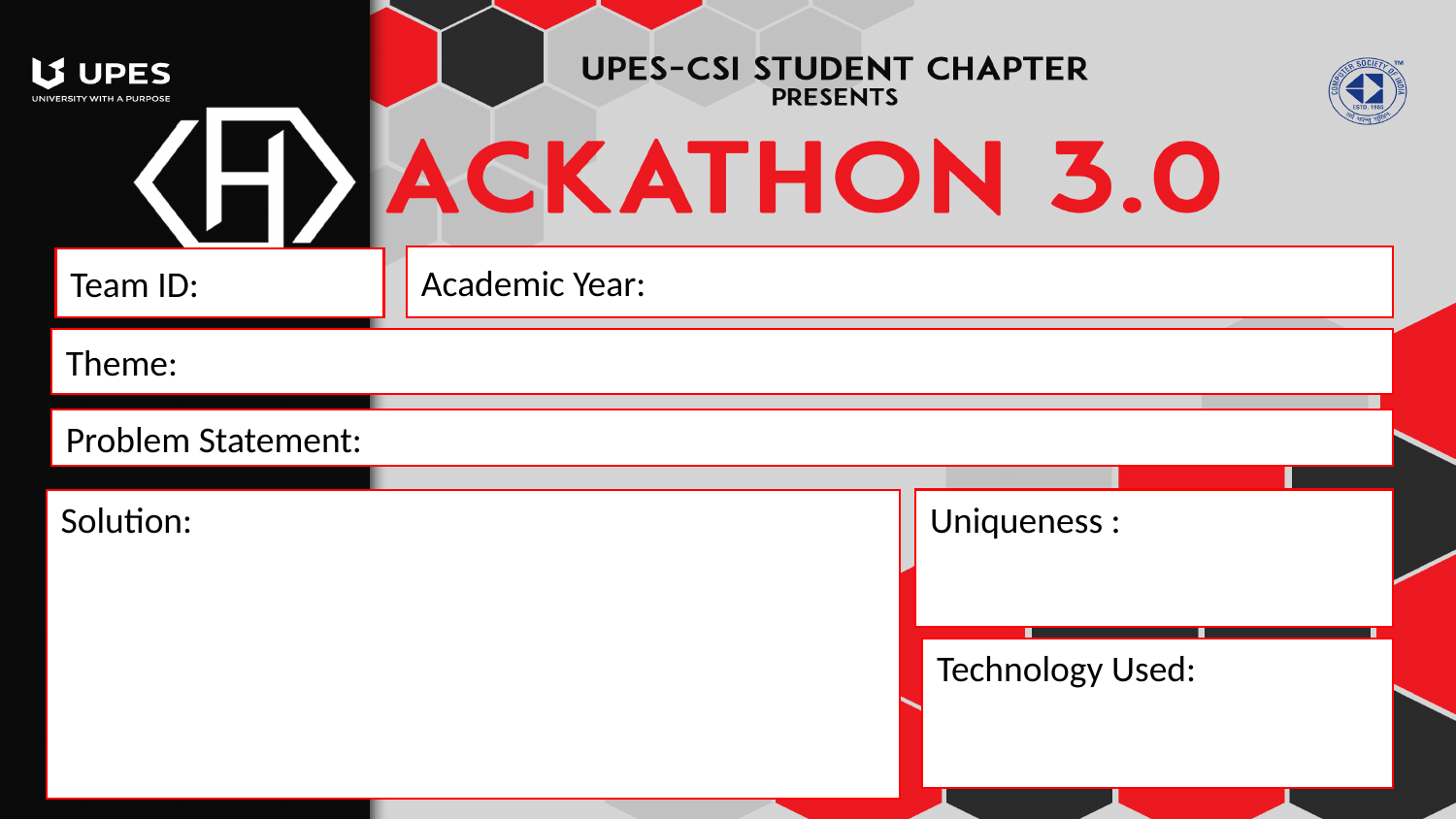

Academic Year:
Team ID:
Theme:
Problem Statement:
Solution:
Uniqueness :
Technology Used: